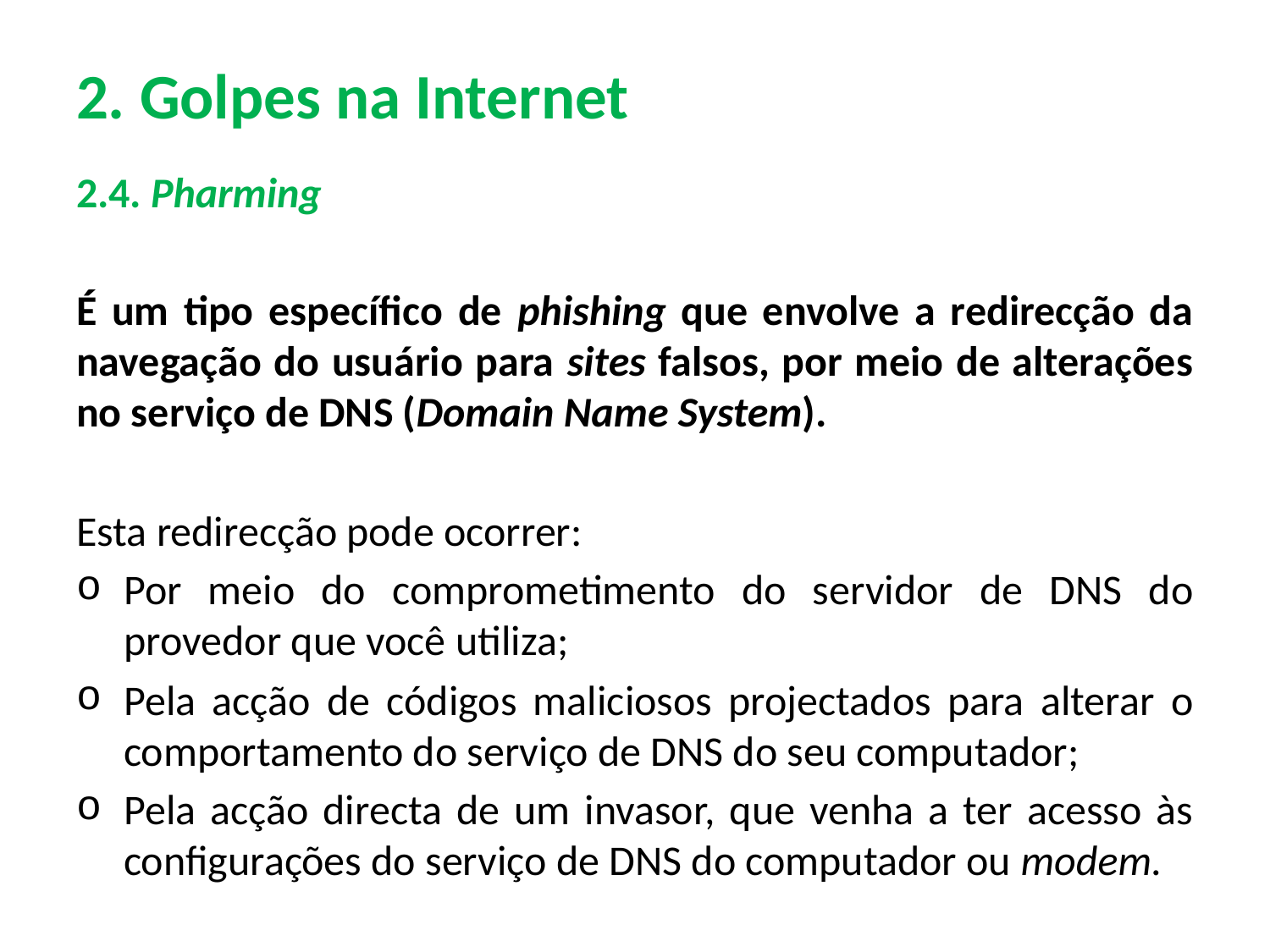

# 2. Golpes na Internet
2.4. Pharming

É um tipo específico de phishing que envolve a redirecção da navegação do usuário para sites falsos, por meio de alterações no serviço de DNS (Domain Name System).

Esta redirecção pode ocorrer:
Por meio do comprometimento do servidor de DNS do provedor que você utiliza;
Pela acção de códigos maliciosos projectados para alterar o comportamento do serviço de DNS do seu computador;
Pela acção directa de um invasor, que venha a ter acesso às configurações do serviço de DNS do computador ou modem.